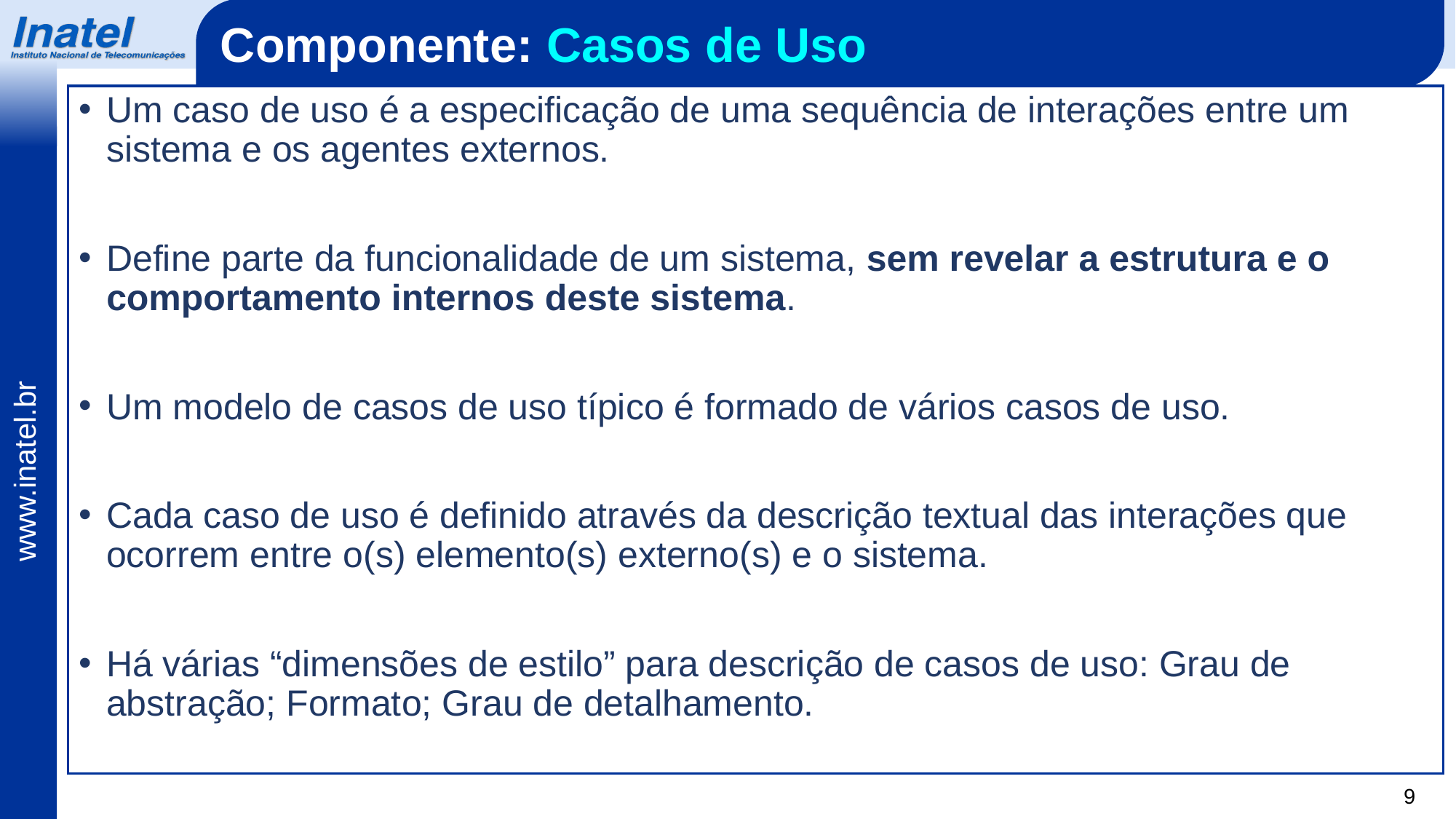

Componente: Casos de Uso
Um caso de uso é a especificação de uma sequência de interações entre um sistema e os agentes externos.

Define parte da funcionalidade de um sistema, sem revelar a estrutura e o comportamento internos deste sistema.

Um modelo de casos de uso típico é formado de vários casos de uso.

Cada caso de uso é definido através da descrição textual das interações que ocorrem entre o(s) elemento(s) externo(s) e o sistema.

Há várias “dimensões de estilo” para descrição de casos de uso: Grau de abstração; Formato; Grau de detalhamento.